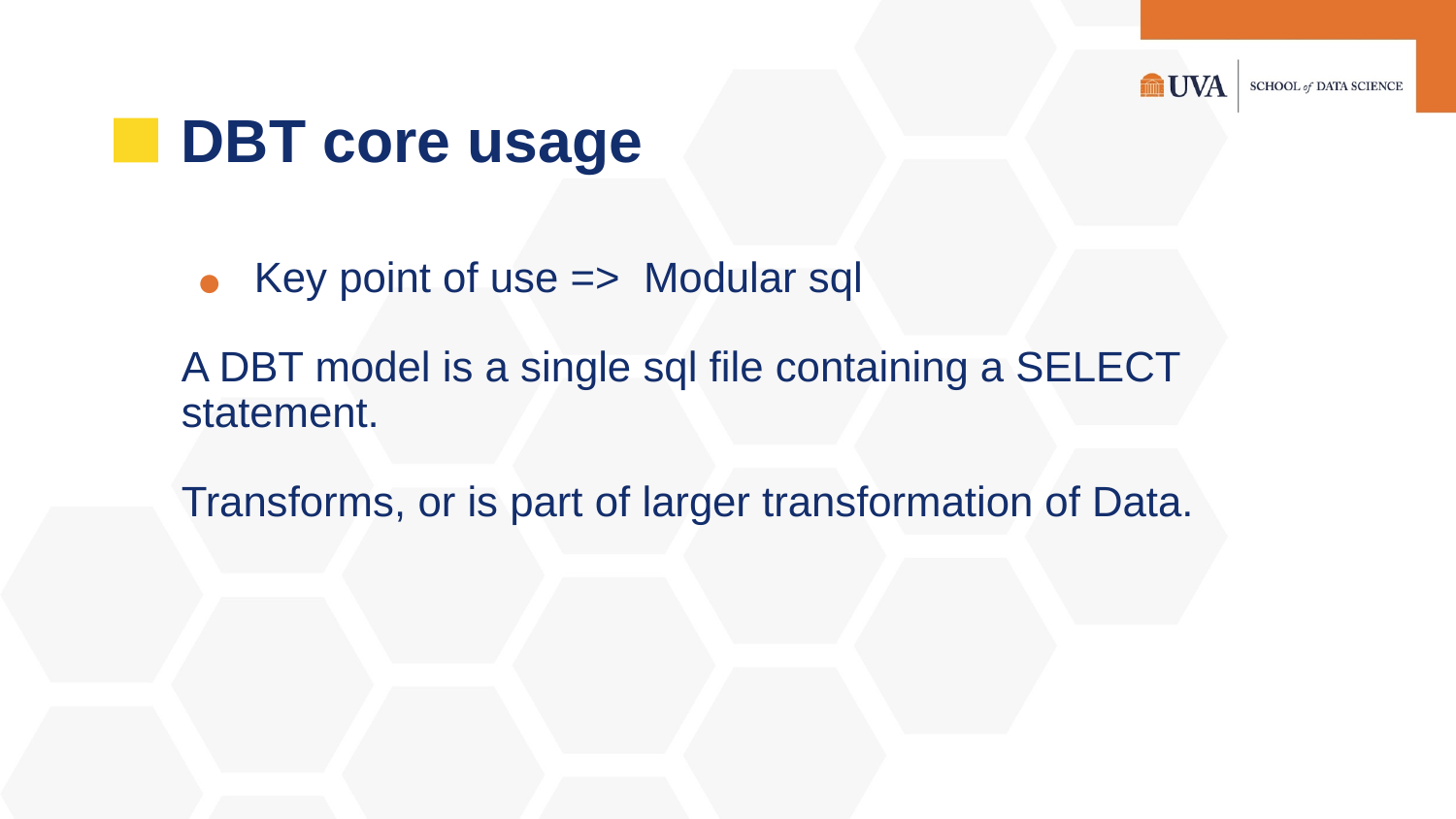

# DBT core usage

Key point of use =>  Modular sql

A DBT model is a single sql file containing a SELECT statement.

Transforms, or is part of larger transformation of Data.